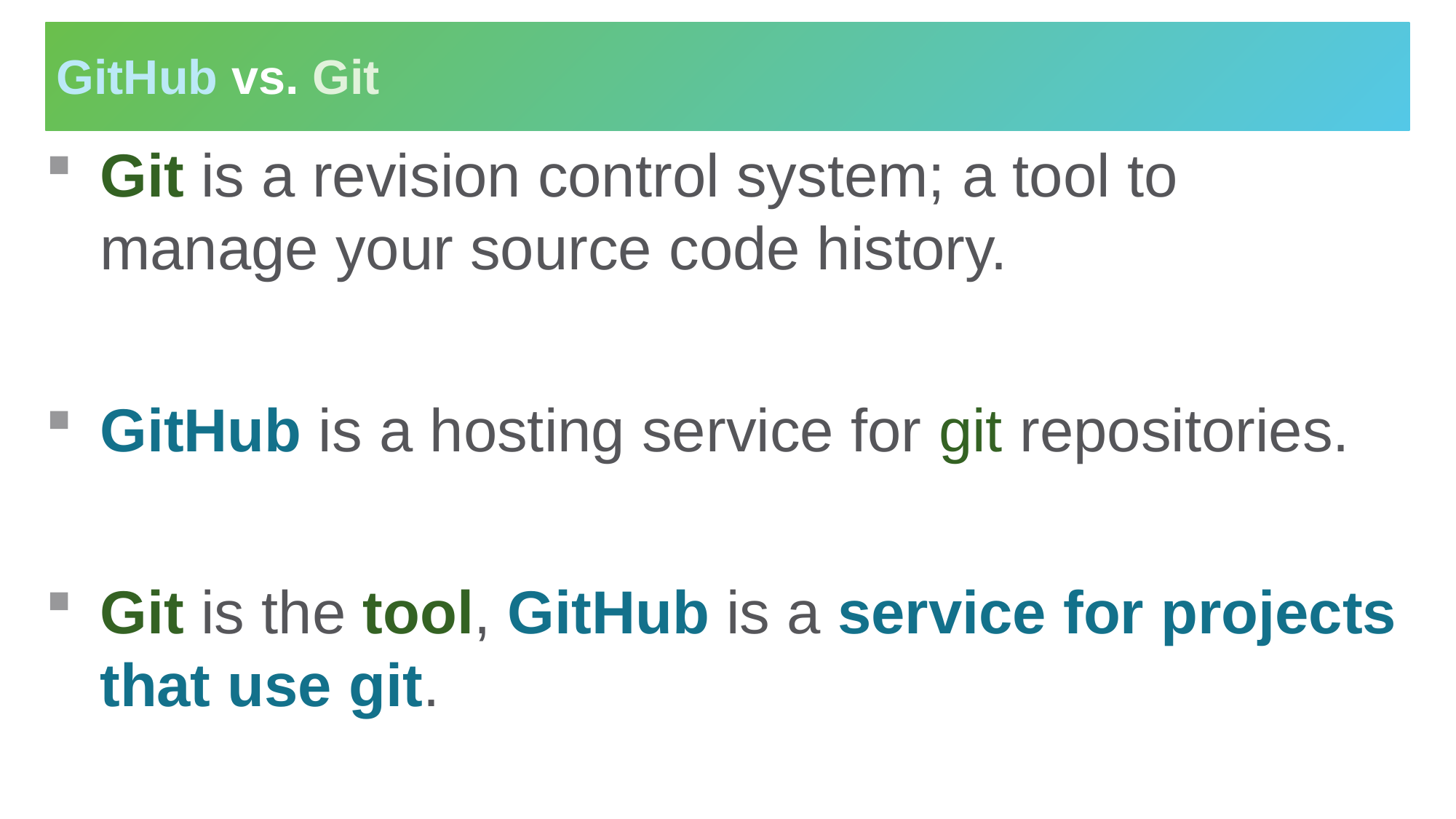

# GitHub vs. Git
Git is a revision control system; a tool to manage your source code history.

GitHub is a hosting service for git repositories.

Git is the tool, GitHub is a service for projects that use git.